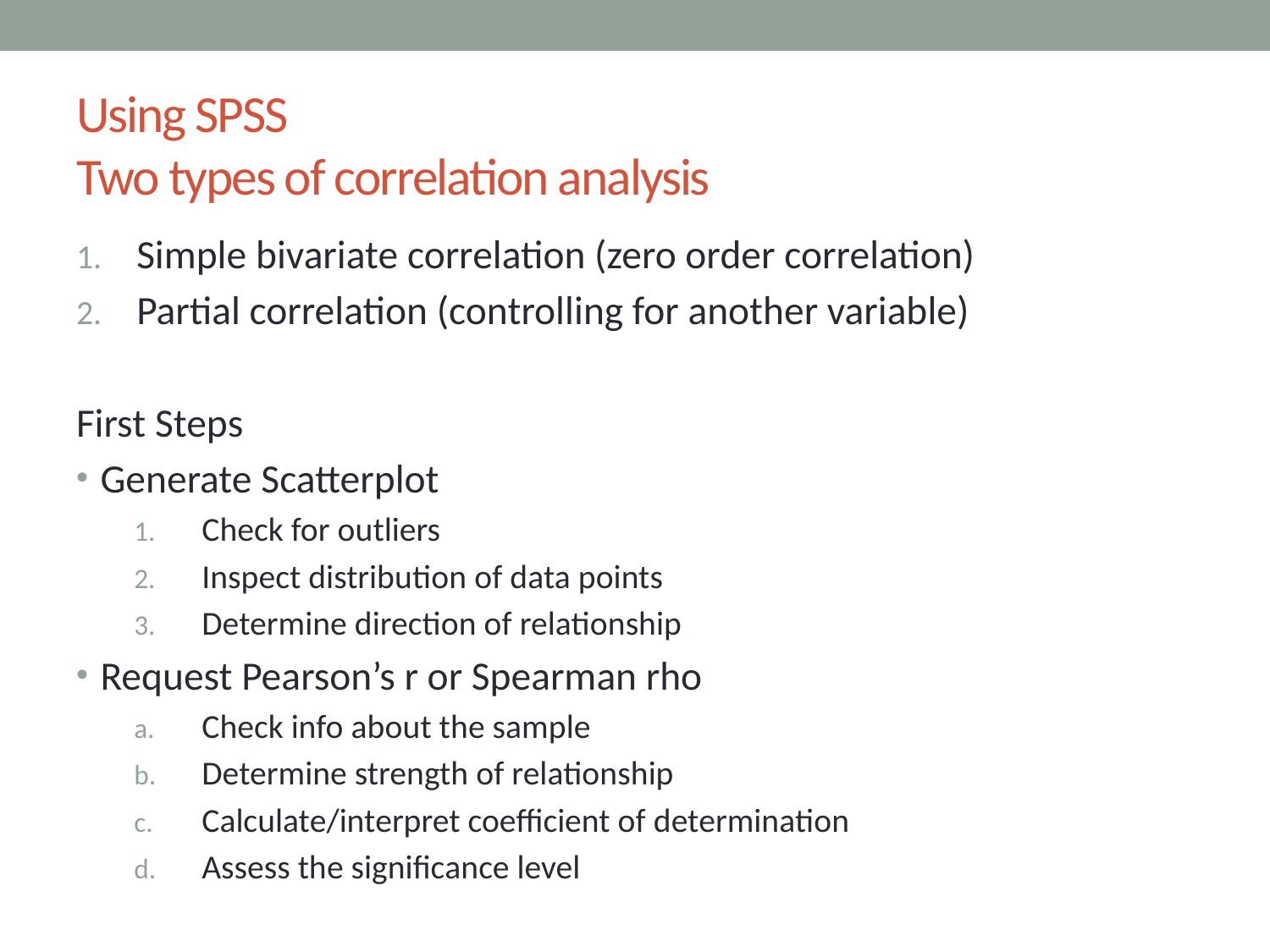

# Using SPSS Two types of correlation analysis
Simple bivariate correlation (zero order correlation)
Partial correlation (controlling for another variable)

First Steps
Generate Scatterplot
Check for outliers
Inspect distribution of data points
Determine direction of relationship
Request Pearson’s r or Spearman rho
Check info about the sample
Determine strength of relationship
Calculate/interpret coefficient of determination
Assess the significance level